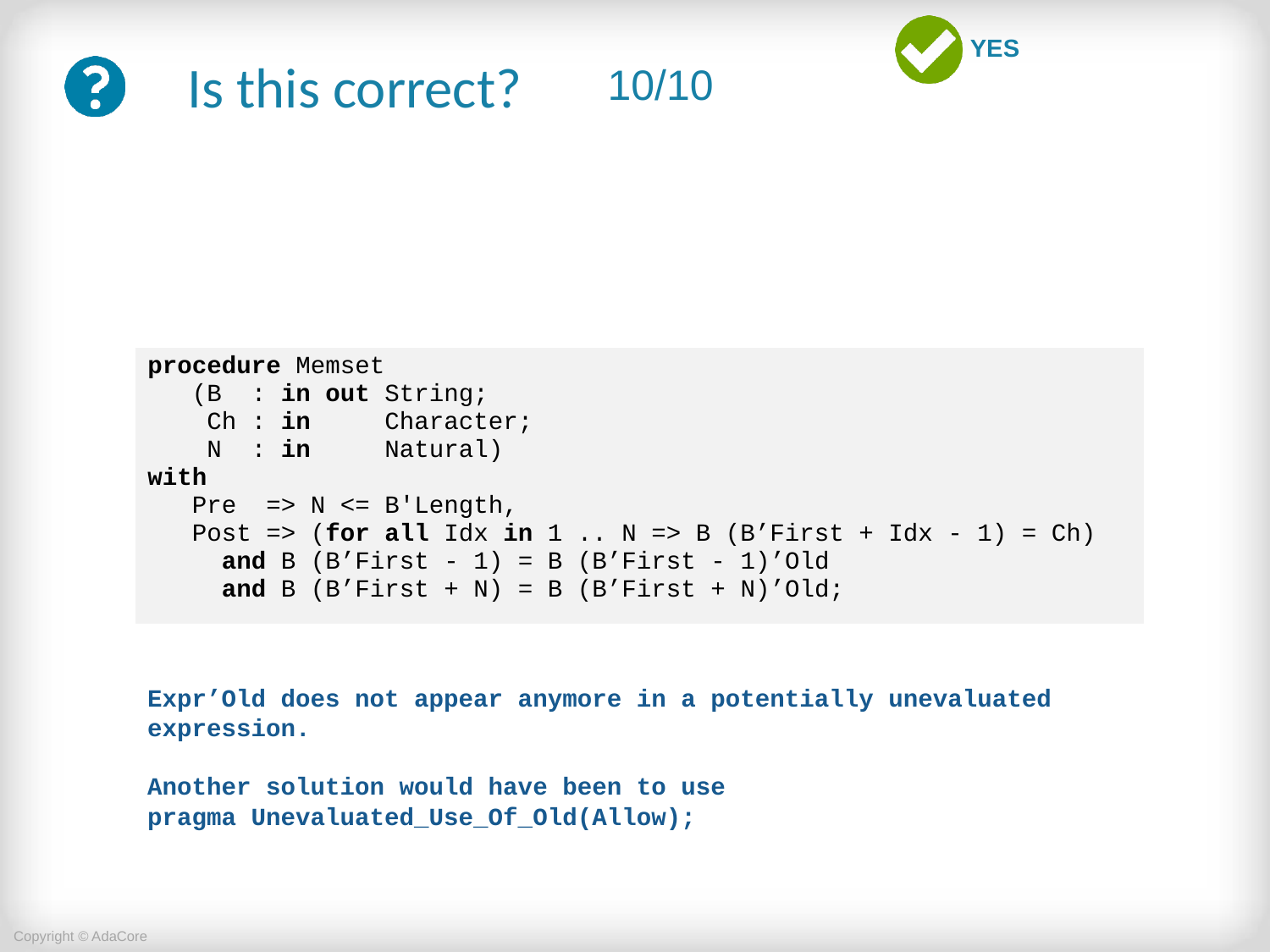

# 10/10
| procedure Memset (B : in out String; Ch : in Character; N : in Natural) with Pre => N <= B'Length, Post => (for all Idx in 1 .. N => B (B’First + Idx - 1) = Ch) and B (B’First - 1) = B (B’First - 1)’Old and B (B’First + N) = B (B’First + N)’Old; |
| --- |
Expr’Old does not appear anymore in a potentially unevaluated expression.

Another solution would have been to use
pragma Unevaluated_Use_Of_Old(Allow);